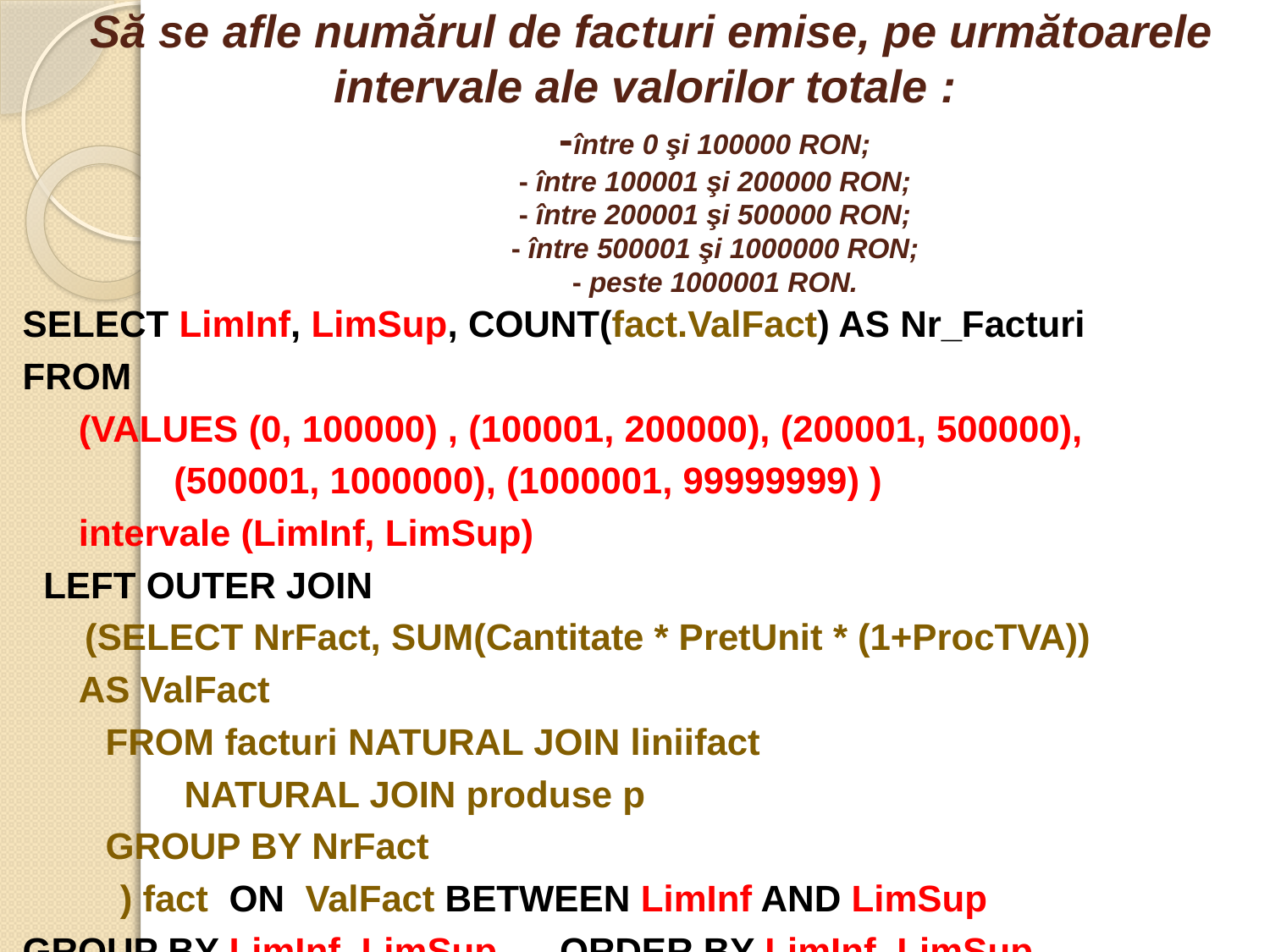

# Să se afle numărul de facturi emise, pe următoarele intervale ale valorilor totale : -între 0 şi 100000 RON; - între 100001 şi 200000 RON; - între 200001 şi 500000 RON; - între 500001 şi 1000000 RON; - peste 1000001 RON.
SELECT LimInf, LimSup, COUNT(fact.ValFact) AS Nr_Facturi
FROM
	(VALUES (0, 100000) , (100001, 200000), (200001, 500000),
	     	(500001, 1000000), (1000001, 99999999) )
			intervale (LimInf, LimSup)
  LEFT OUTER JOIN
      (SELECT NrFact, SUM(Cantitate * PretUnit * (1+ProcTVA))
			AS ValFact
        FROM facturi NATURAL JOIN liniifact
         		 NATURAL JOIN produse p
        GROUP BY NrFact
	    ) fact  ON  ValFact BETWEEN LimInf AND LimSup
GROUP BY LimInf, LimSup      ORDER BY LimInf, LimSup